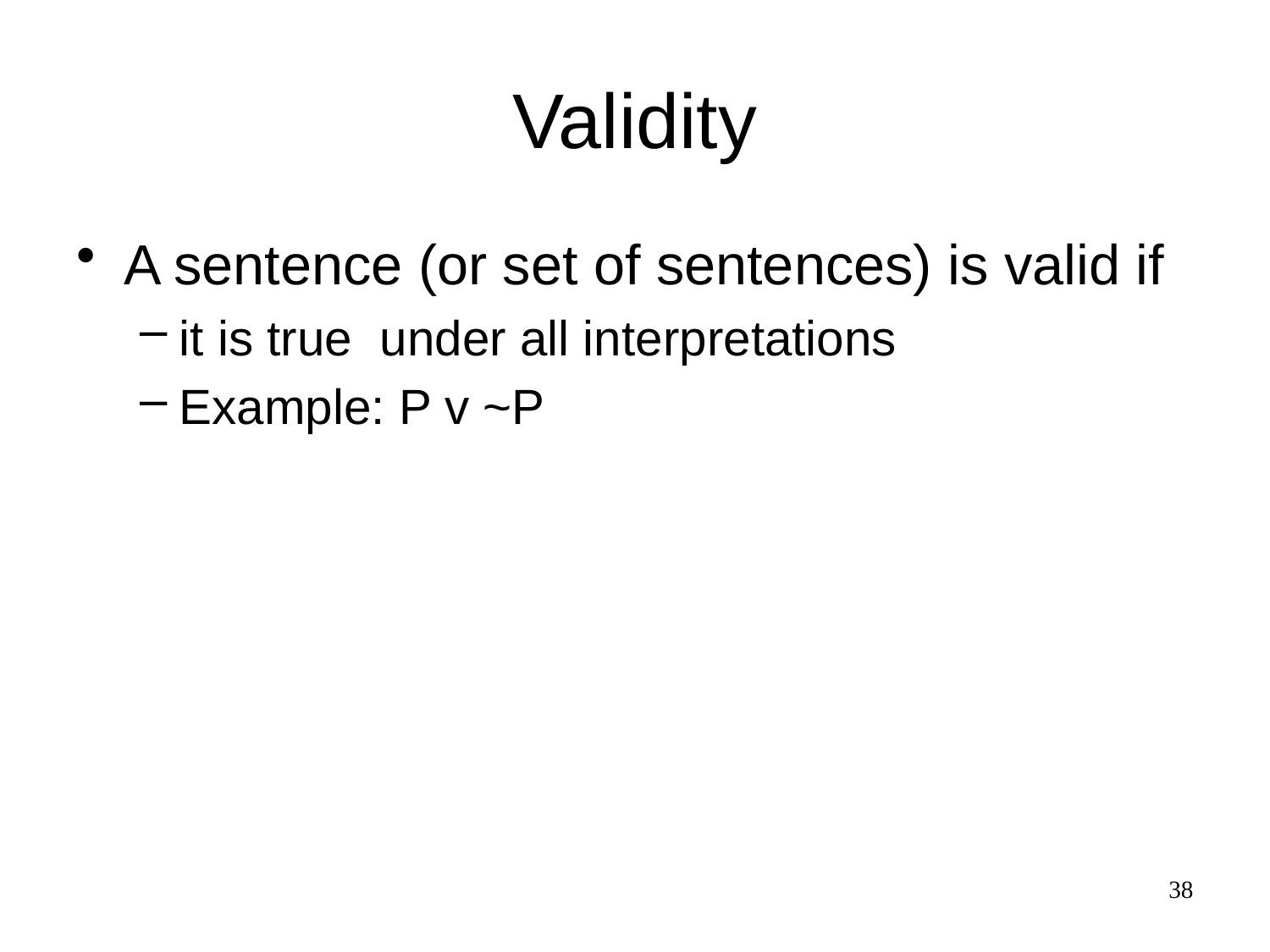

# Validity
A sentence (or set of sentences) is valid if
it is true  under all interpretations
Example: P v ~P
38